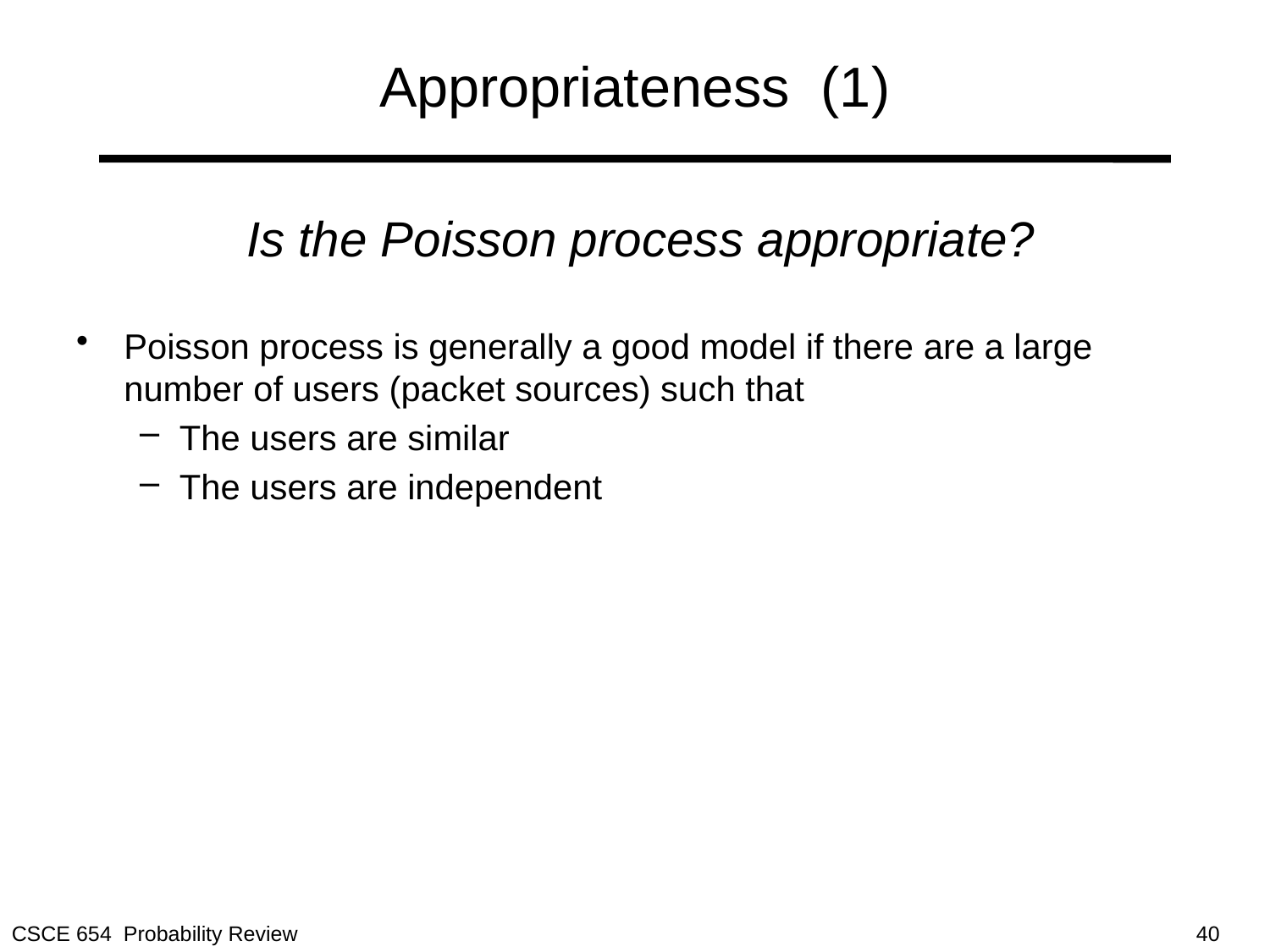

# Appropriateness  (1)
Is the Poisson process appropriate?
Poisson process is generally a good model if there are a large number of users (packet sources) such that
The users are similar
The users are independent